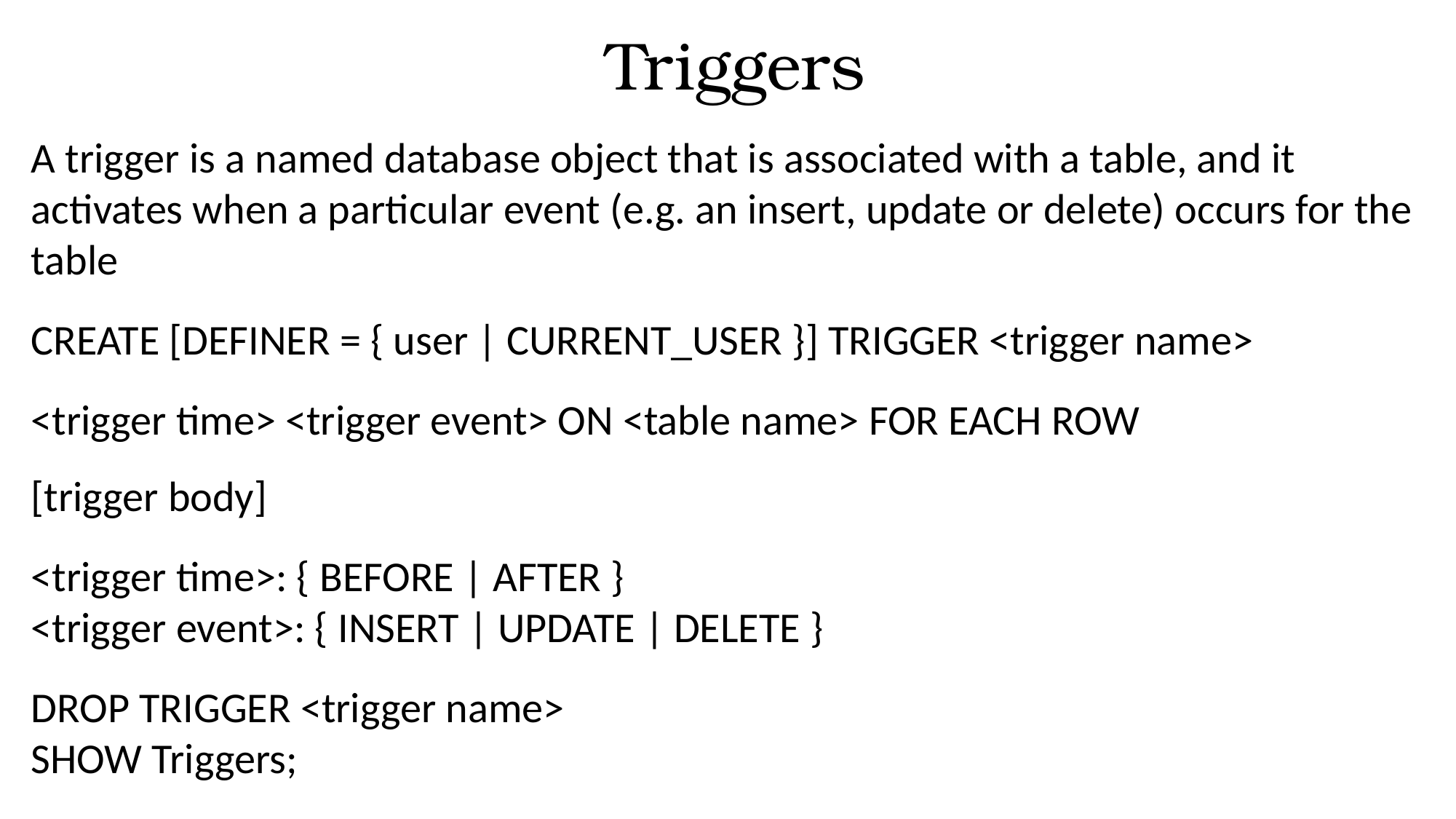

Triggers
A trigger is a named database object that is associated with a table, and it activates when a particular event (e.g. an insert, update or delete) occurs for the table

CREATE [DEFINER = { user | CURRENT_USER }] TRIGGER <trigger name>

<trigger time> <trigger event> ON <table name> FOR EACH ROW

[trigger body]

<trigger time>: { BEFORE | AFTER }
<trigger event>: { INSERT | UPDATE | DELETE }

DROP TRIGGER <trigger name>
SHOW Triggers;